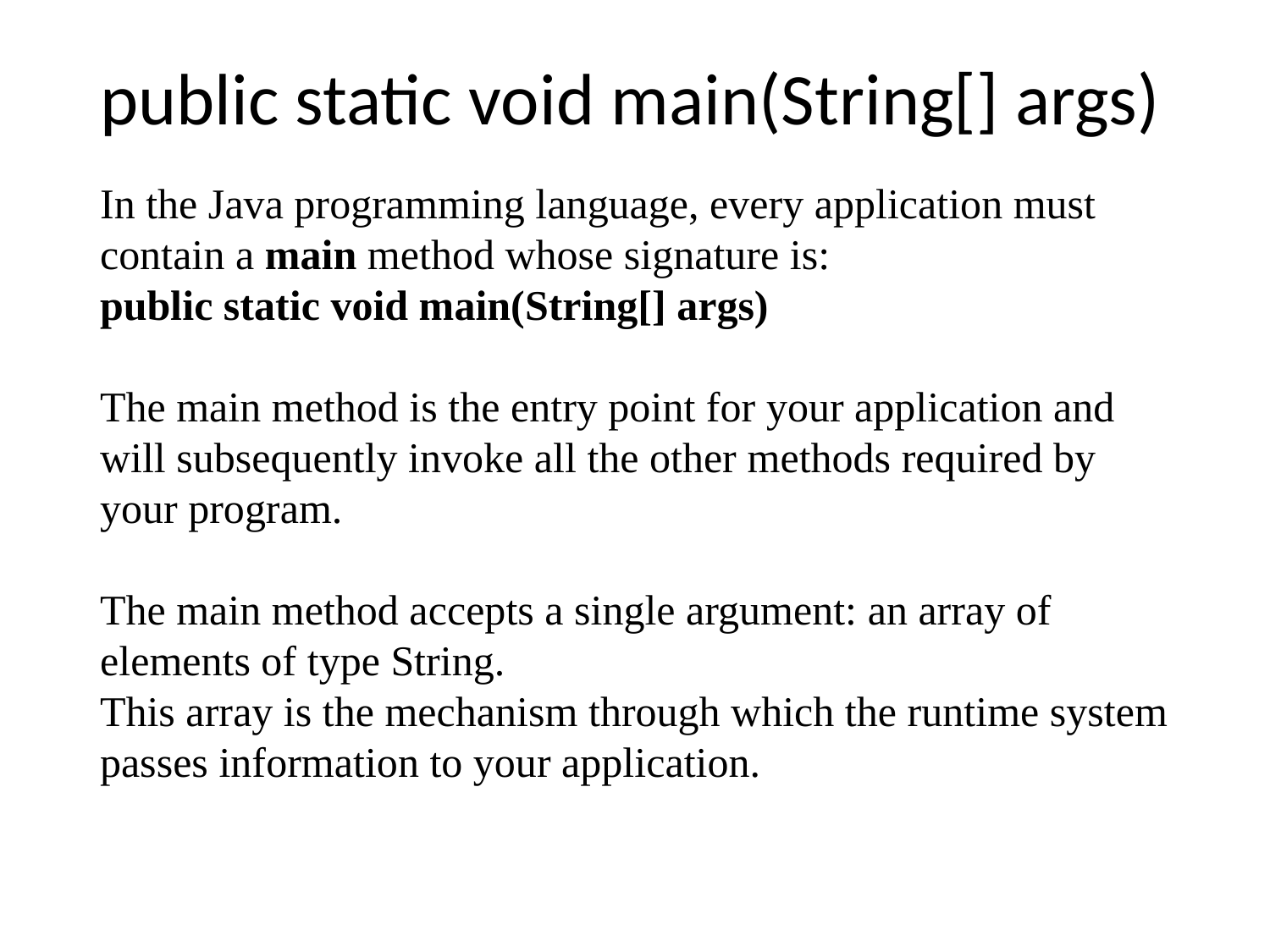

# public static void main(String[] args)
In the Java programming language, every application must contain a main method whose signature is:
public static void main(String[] args)

The main method is the entry point for your application and will subsequently invoke all the other methods required by your program.

The main method accepts a single argument: an array of elements of type String.
This array is the mechanism through which the runtime system passes information to your application.